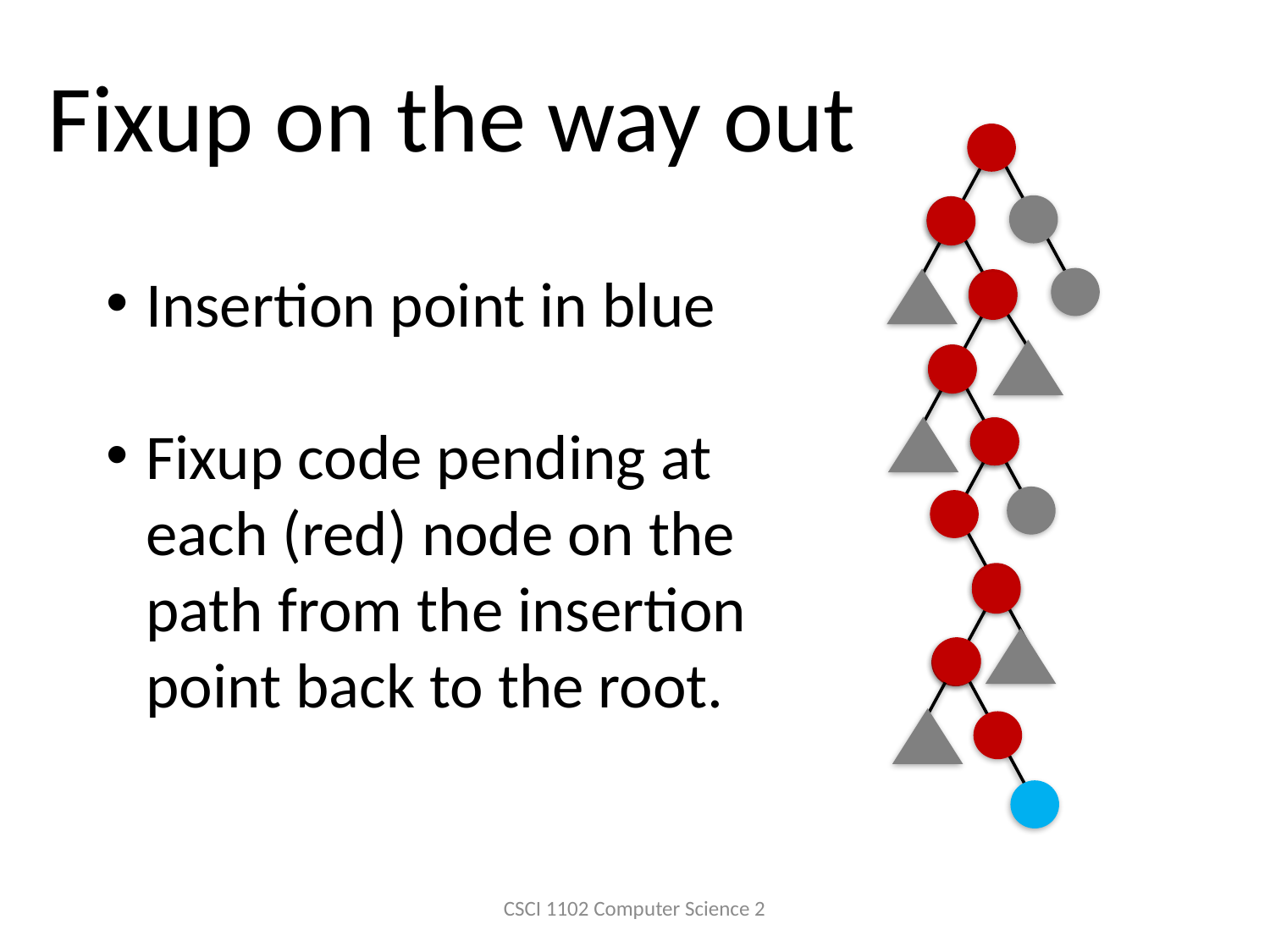

Fixup on the way out

Insertion point in blue

Fixup code pending at each (red) node on the path from the insertion point back to the root.
CSCI 1102 Computer Science 2